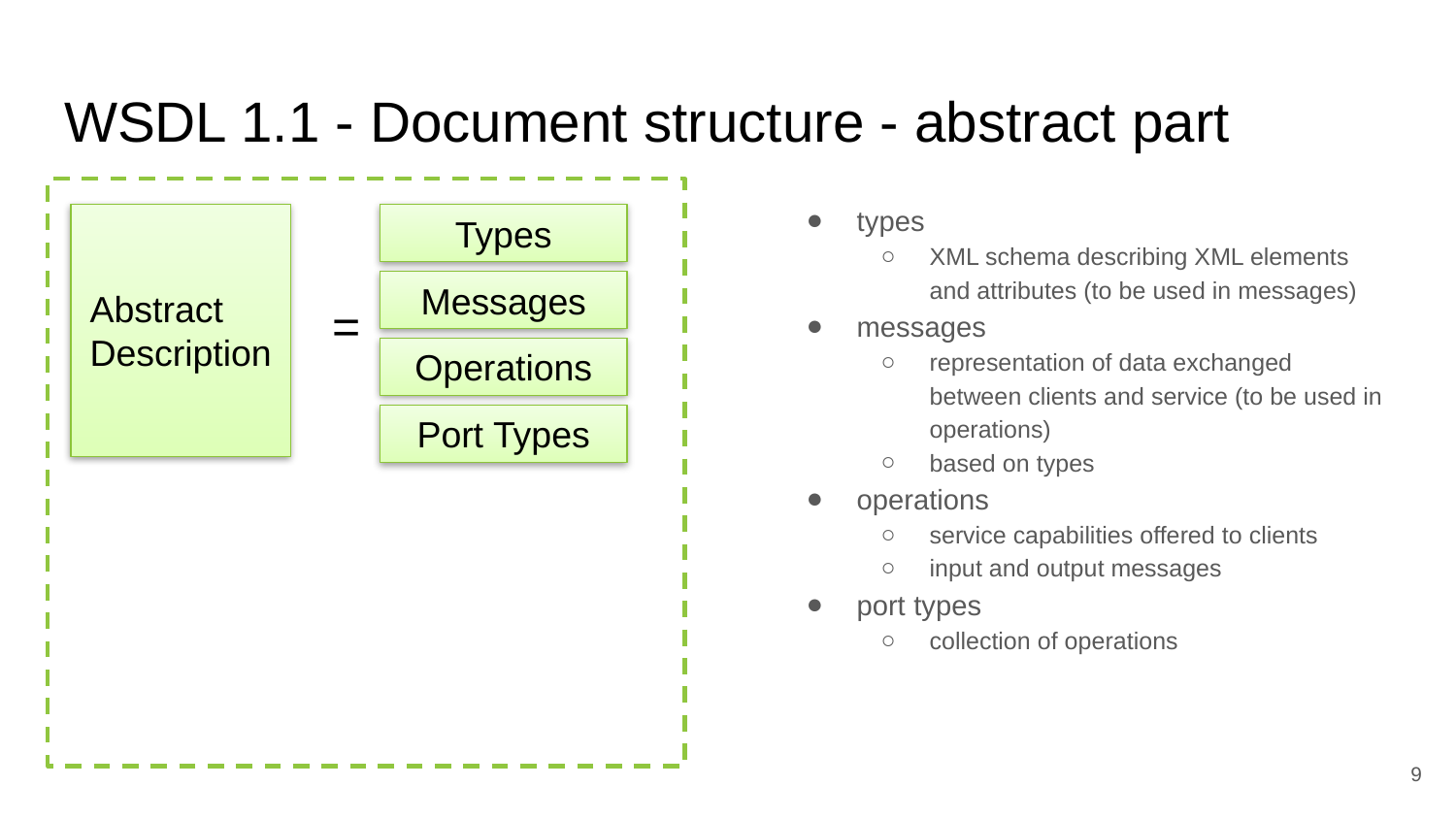

# WSDL 1.1 - Document structure - abstract part

types
XML schema describing XML elements and attributes (to be used in messages)
messages
representation of data exchanged between clients and service (to be used in operations)
based on types
operations
service capabilities offered to clients
input and output messages
port types
collection of operations
Abstract
Description
Types
Messages
=
Operations
Port Types
9